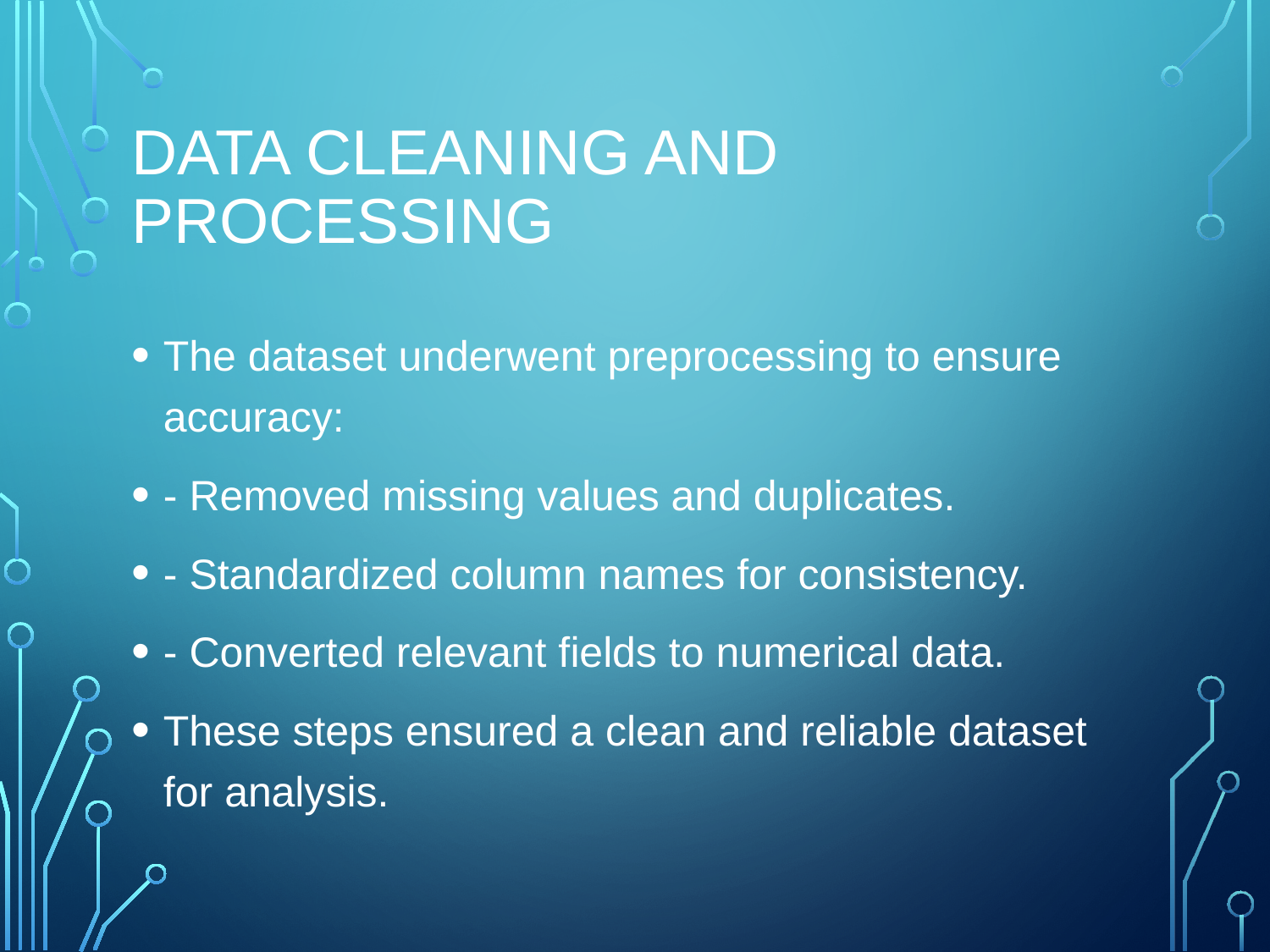

# Data Cleaning and Processing
The dataset underwent preprocessing to ensure accuracy:
- Removed missing values and duplicates.
- Standardized column names for consistency.
- Converted relevant fields to numerical data.
These steps ensured a clean and reliable dataset for analysis.